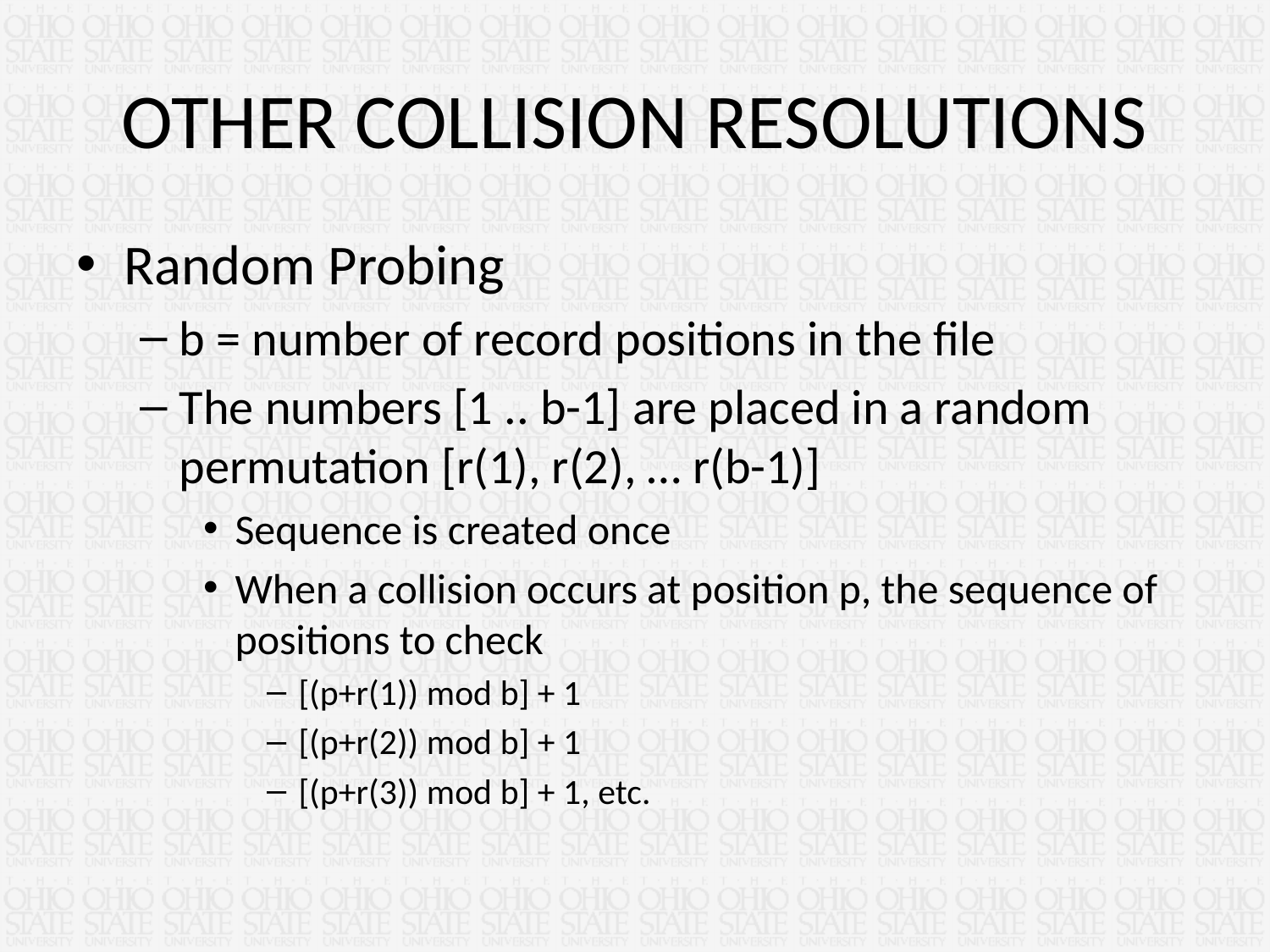

# OTHER COLLISION RESOLUTIONS
Random Probing
b = number of record positions in the file
The numbers [1 .. b-1] are placed in a random permutation [r(1), r(2), … r(b-1)]
Sequence is created once
When a collision occurs at position p, the sequence of positions to check
[(p+r(1)) mod b] + 1
[(p+r(2)) mod b] + 1
[(p+r(3)) mod b] + 1, etc.